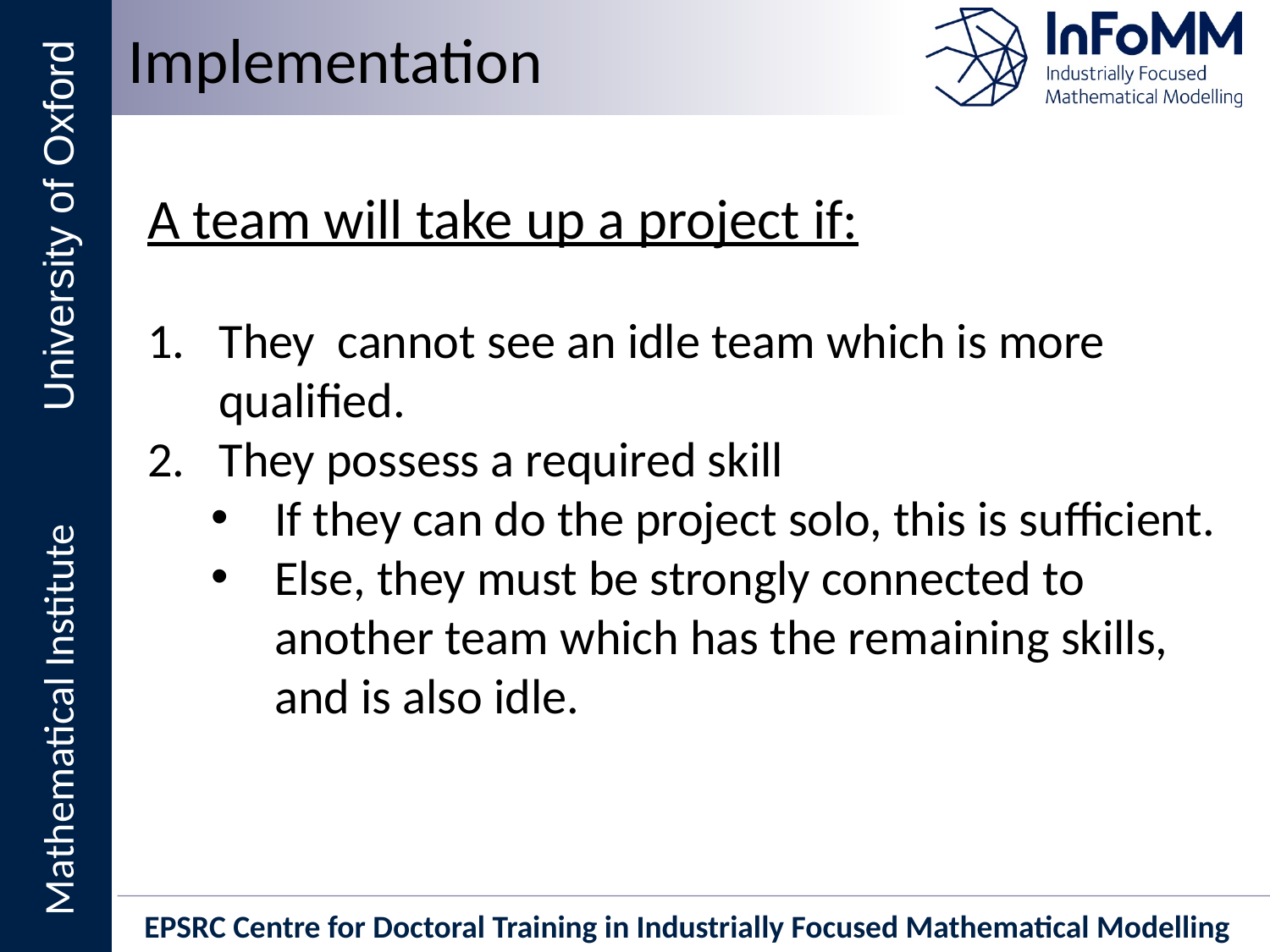

Implementation
A team will take up a project if:

They  cannot see an idle team which is more qualified.
They possess a required skill
If they can do the project solo, this is sufficient.
Else, they must be strongly connected to another team which has the remaining skills, and is also idle.